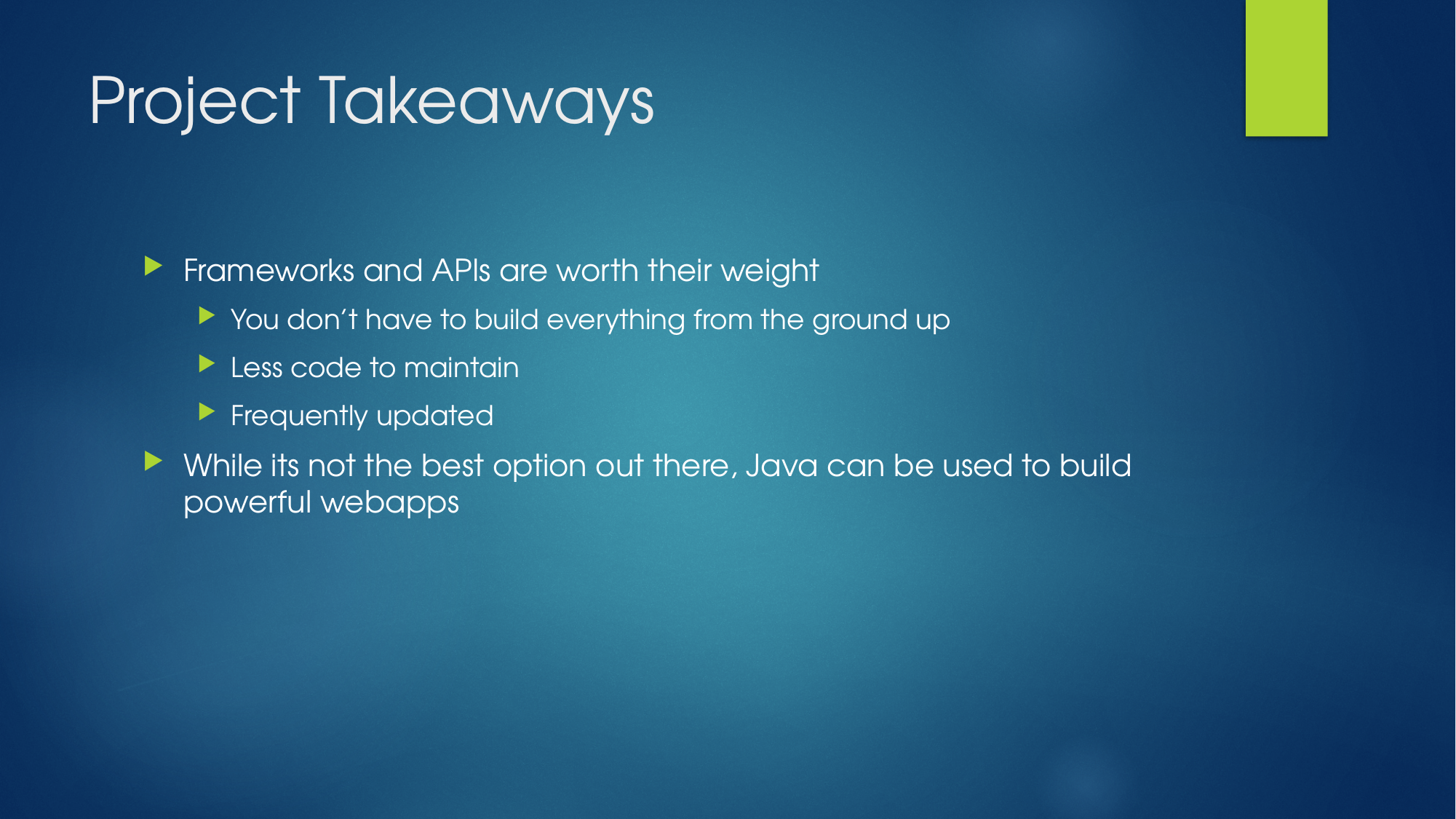

# Project Takeaways
Frameworks and APIs are worth their weight
You don’t have to build everything from the ground up
Less code to maintain
Frequently updated
While its not the best option out there, Java can be used to build powerful webapps